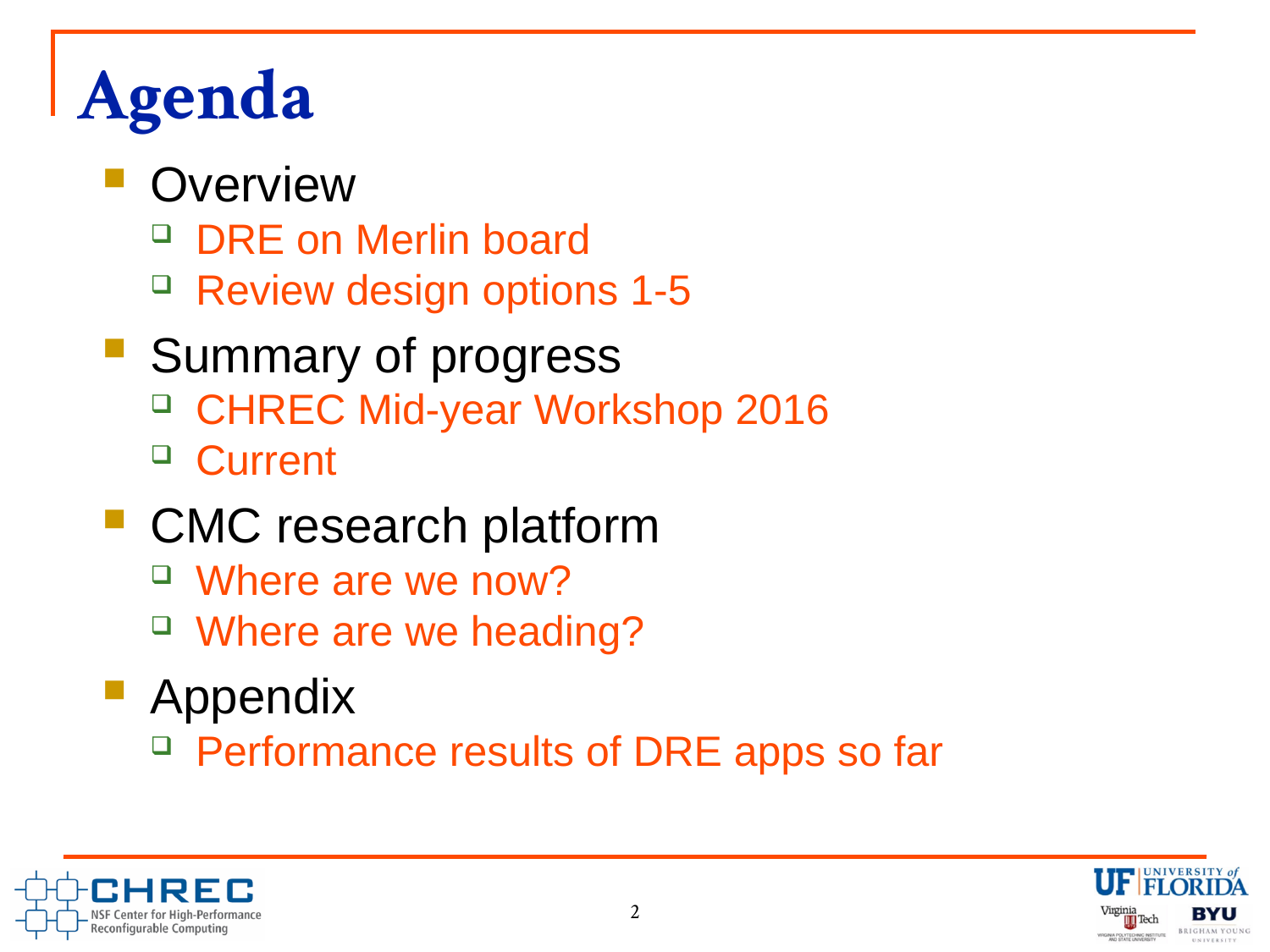

# Agenda
Overview
DRE on Merlin board
Review design options 1-5
Summary of progress
CHREC Mid-year Workshop 2016
Current
CMC research platform
Where are we now?
Where are we heading?
Appendix
Performance results of DRE apps so far
2